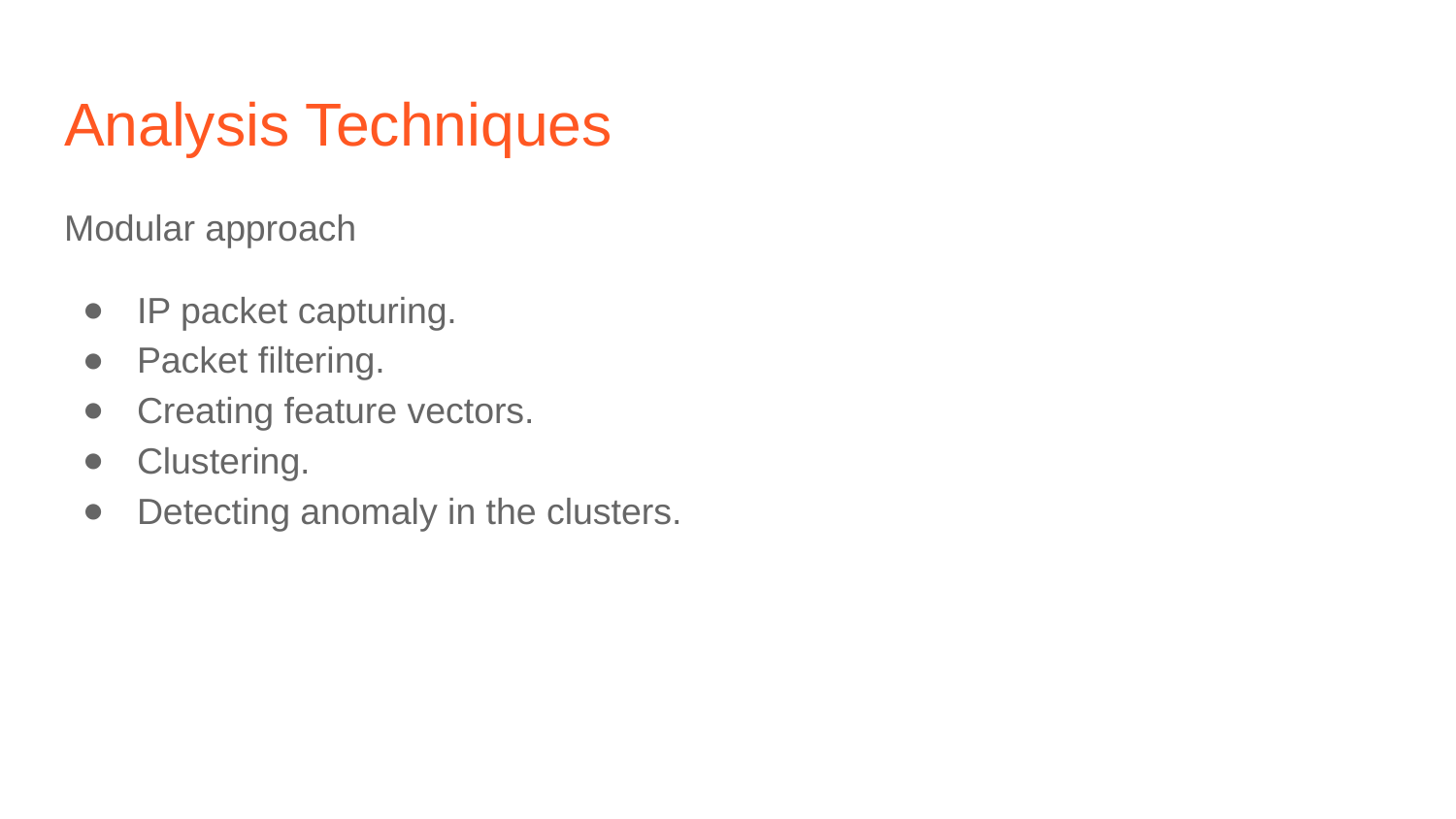

# Analysis Techniques
Modular approach
IP packet capturing.
Packet filtering.
Creating feature vectors.
Clustering.
Detecting anomaly in the clusters.